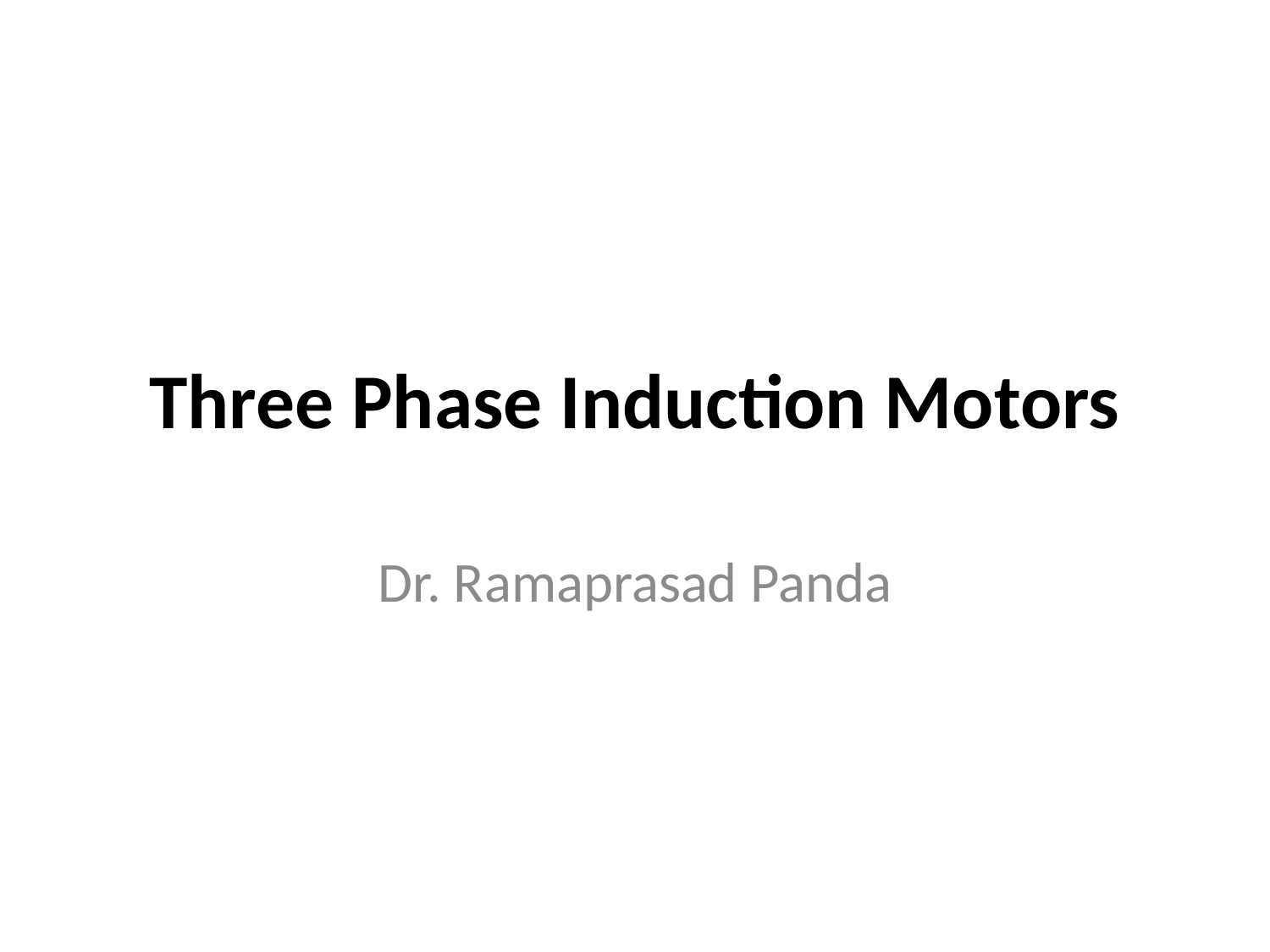

# Three Phase Induction Motors
Dr. Ramaprasad Panda